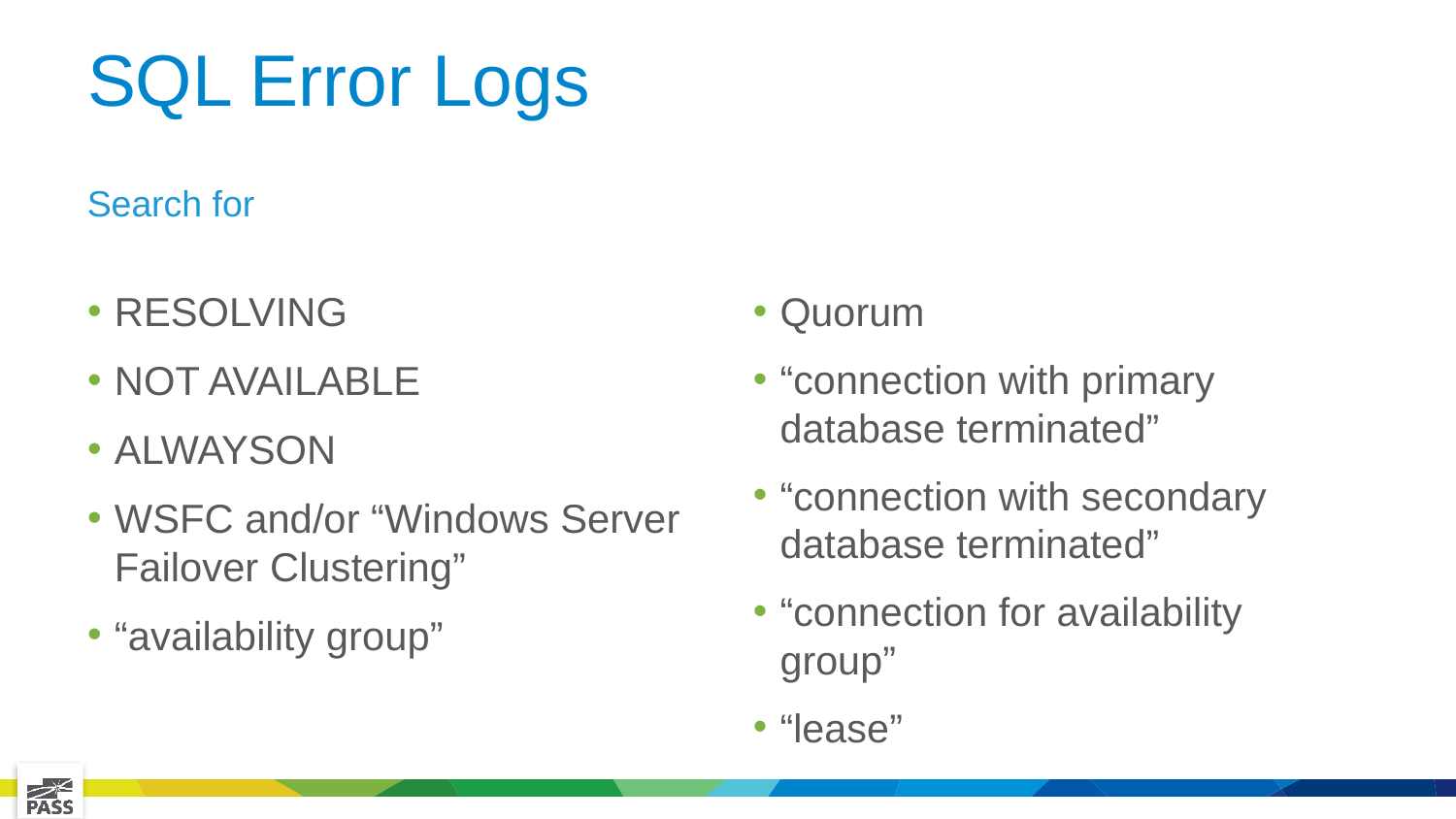

# SQL Error Logs
Search for
RESOLVING
NOT AVAILABLE
ALWAYSON
WSFC and/or “Windows Server Failover Clustering”
“availability group”
Quorum
“connection with primary database terminated”
“connection with secondary database terminated”
“connection for availability group”
“lease”